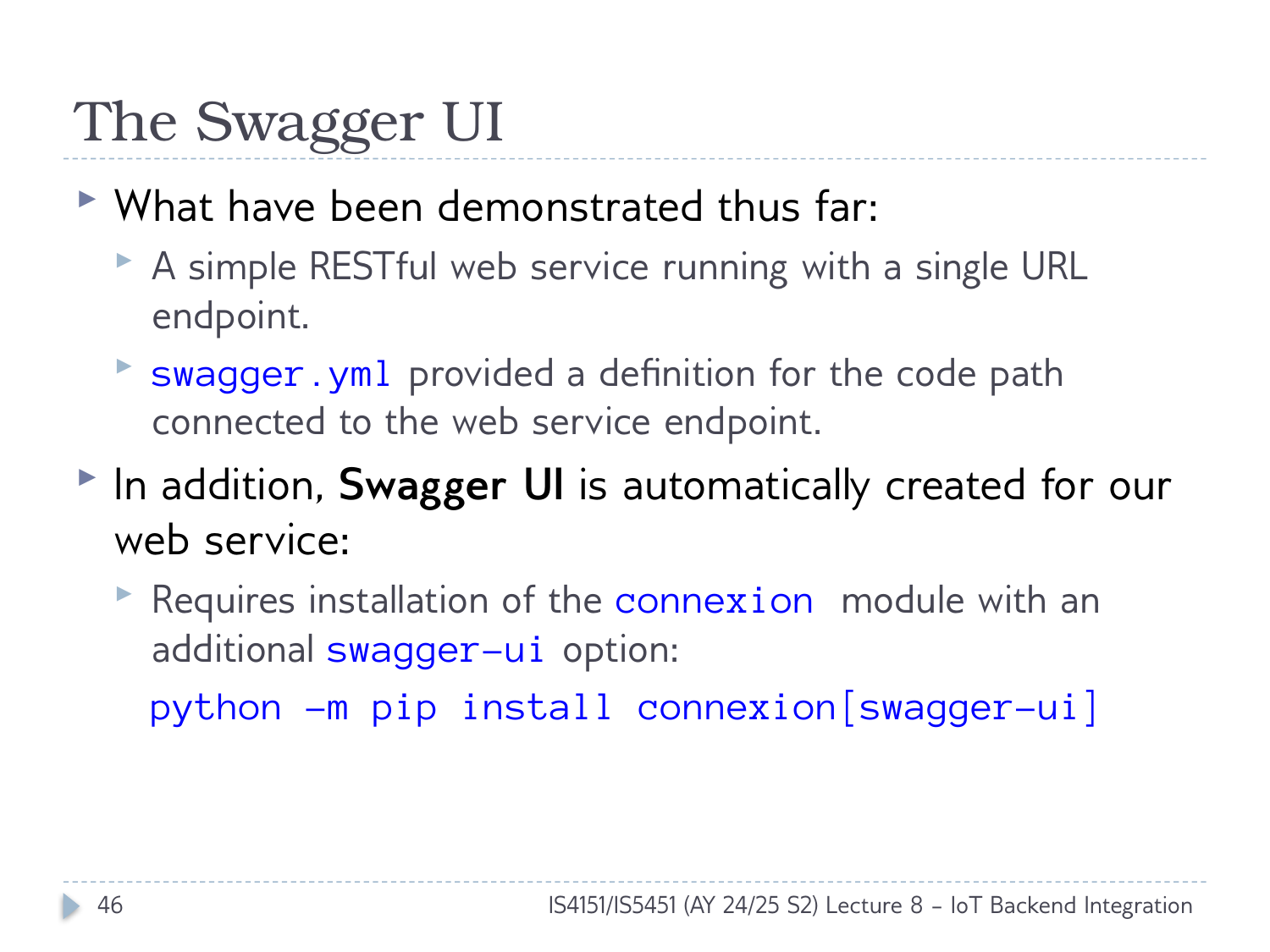

# The Swagger UI
What have been demonstrated thus far:
A simple RESTful web service running with a single URL endpoint.
swagger.yml provided a definition for the code path connected to the web service endpoint.
In addition, Swagger UI is automatically created for our web service:
Requires installation of the connexion  module with an additional swagger-ui option:
   python -m pip install connexion[swagger-ui]

46
IS4151/IS5451 (AY 24/25 S2) Lecture 8 – IoT Backend Integration